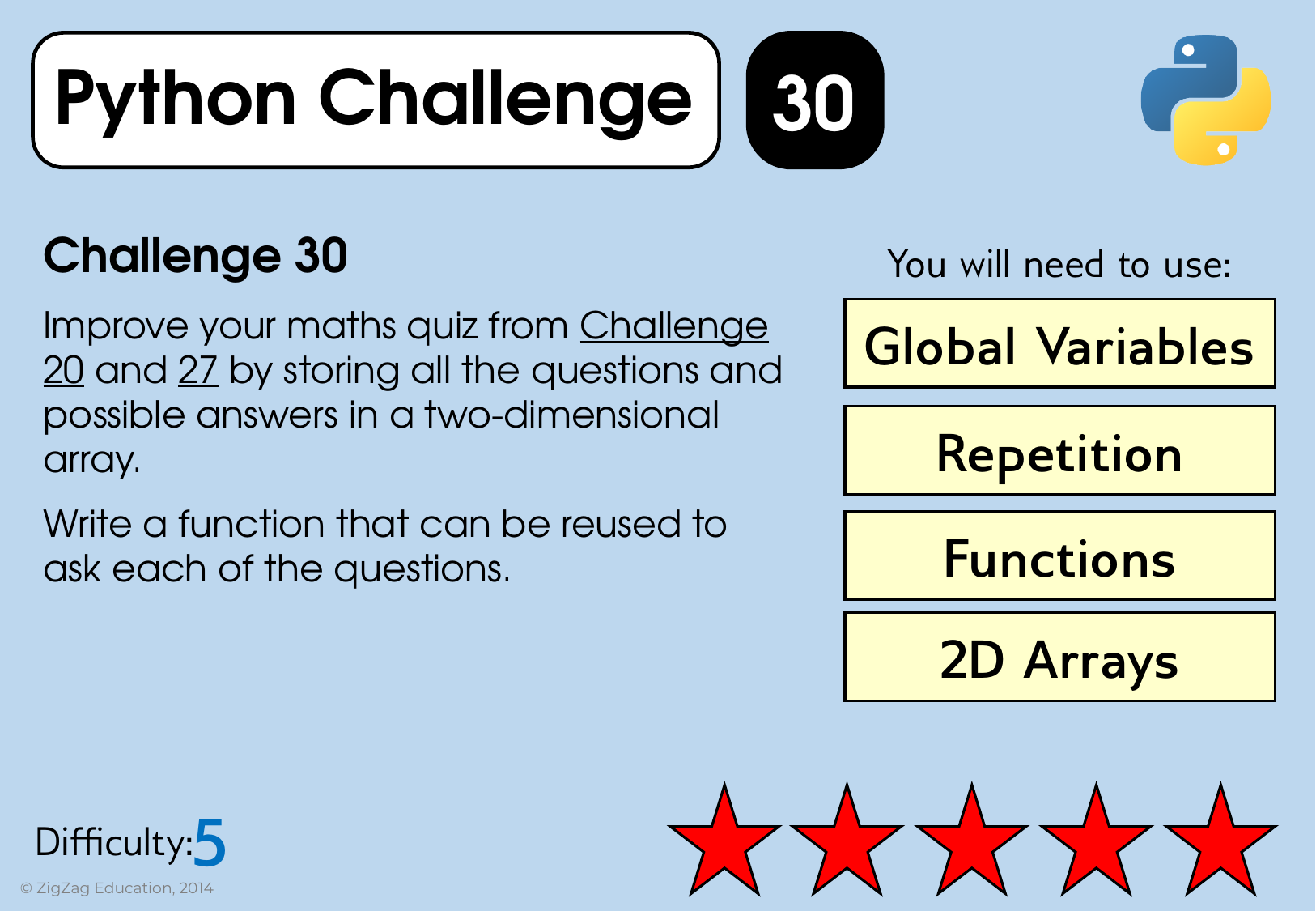

30
Challenge 30

Improve your maths quiz from Challenge 20 and 27 by storing all the questions and possible answers in a two-dimensional array.

Write a function that can be reused to ask each of the questions.
You will need to use:
Global Variables
Repetition
Functions
2D Arrays

5